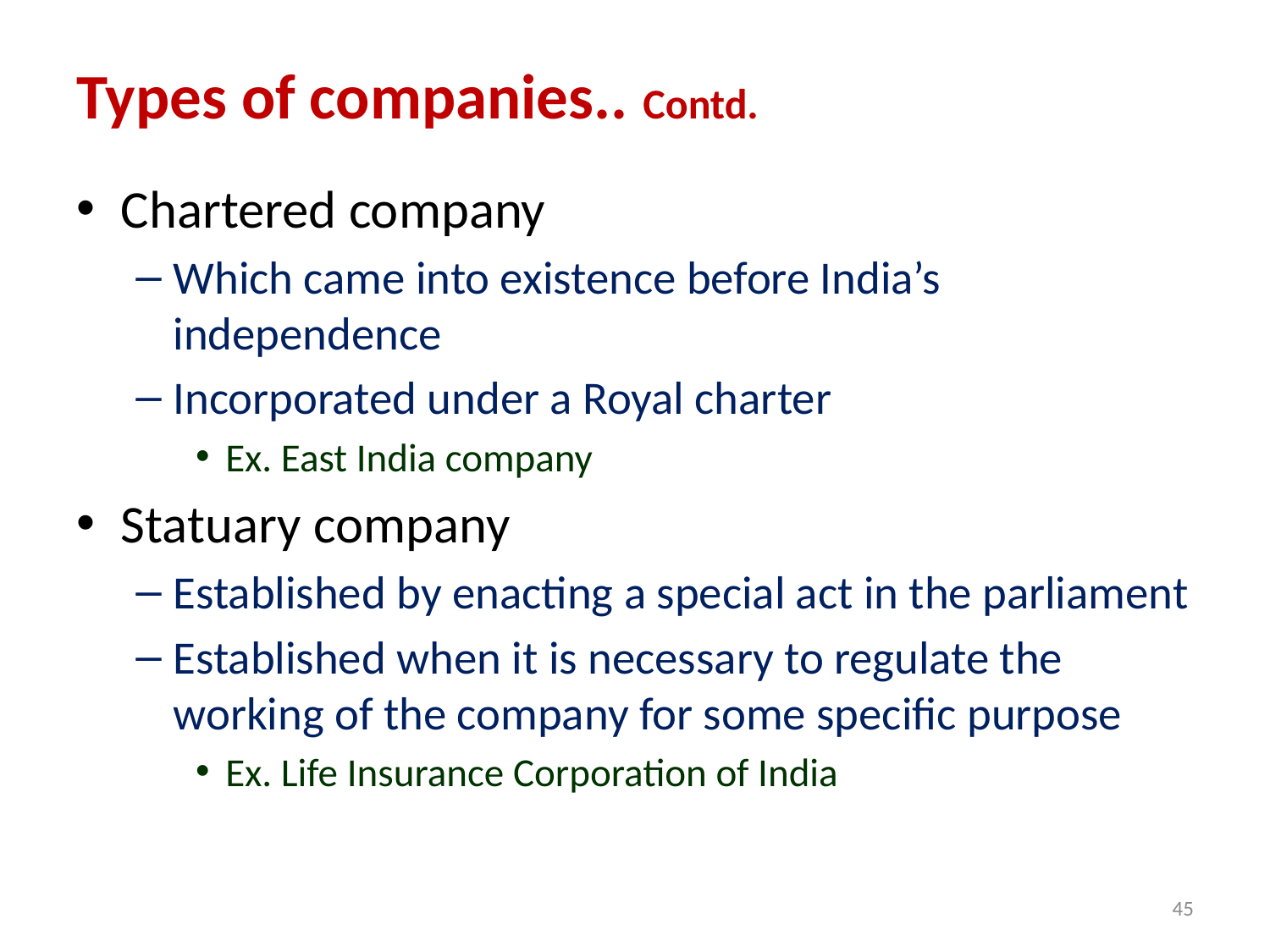

# Types of companies.. Contd.
Chartered company
Which came into existence before India’s independence
Incorporated under a Royal charter
Ex. East India company
Statuary company
Established by enacting a special act in the parliament
Established when it is necessary to regulate the working of the company for some specific purpose
Ex. Life Insurance Corporation of India
45